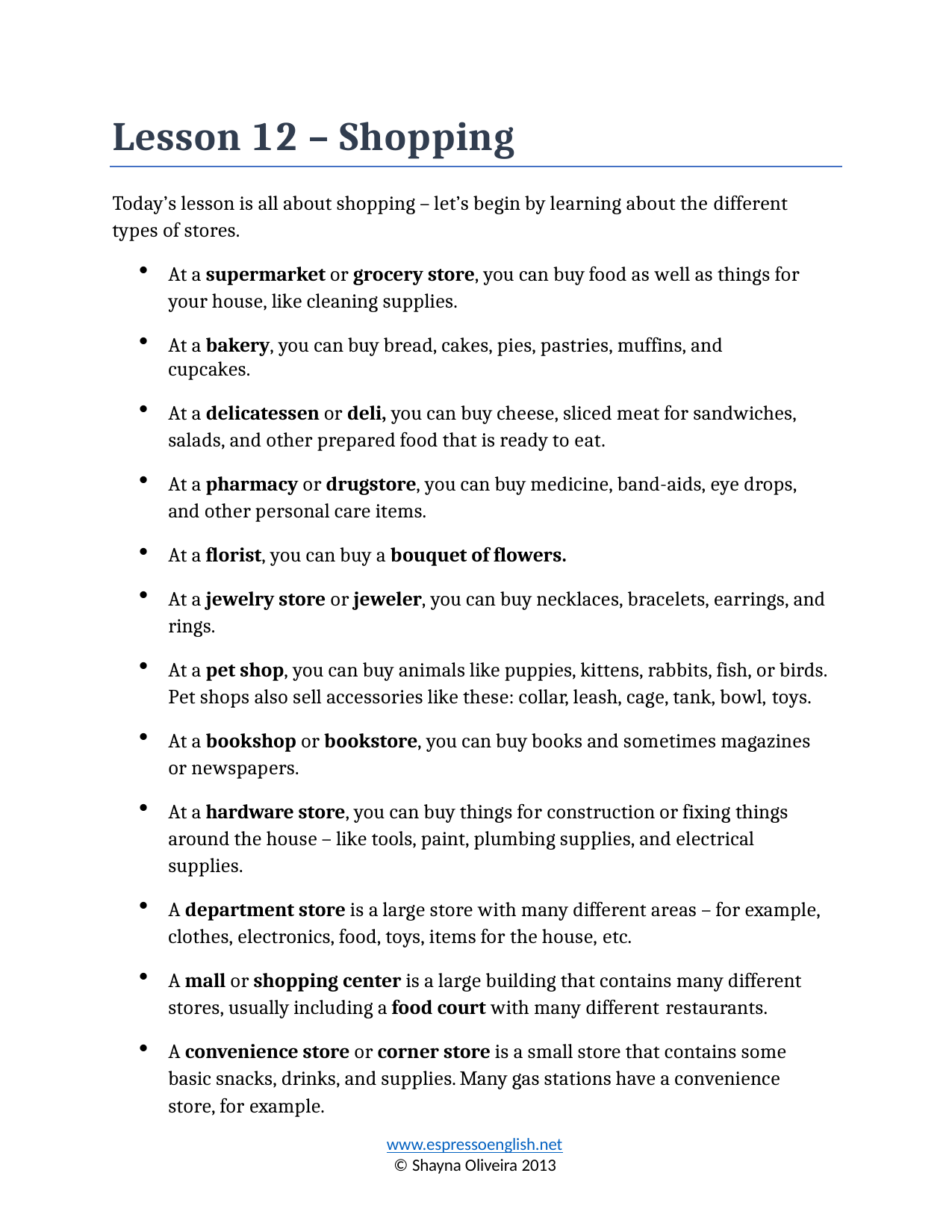

Lesson 12 – Shopping

Today’s lesson is all about shopping – let’s begin by learning about the different
types of stores.
At a supermarket or grocery store, you can buy food as well as things for  your house, like cleaning supplies.
At a bakery, you can buy bread, cakes, pies, pastries, muffins, and cupcakes.
At a delicatessen or deli, you can buy cheese, sliced meat for sandwiches,  salads, and other prepared food that is ready to eat.
At a pharmacy or drugstore, you can buy medicine, band-aids, eye drops,  and other personal care items.
At a florist, you can buy a bouquet of flowers.
At a jewelry store or jeweler, you can buy necklaces, bracelets, earrings, and  rings.
At a pet shop, you can buy animals like puppies, kittens, rabbits, fish, or birds.  Pet shops also sell accessories like these: collar, leash, cage, tank, bowl, toys.
At a bookshop or bookstore, you can buy books and sometimes magazines  or newspapers.
At a hardware store, you can buy things for construction or fixing things  around the house – like tools, paint, plumbing supplies, and electrical  supplies.
A department store is a large store with many different areas – for example,  clothes, electronics, food, toys, items for the house, etc.
A mall or shopping center is a large building that contains many different  stores, usually including a food court with many different restaurants.
A convenience store or corner store is a small store that contains some  basic snacks, drinks, and supplies. Many gas stations have a convenience  store, for example.
www.espressoenglish.net
© Shayna Oliveira 2013